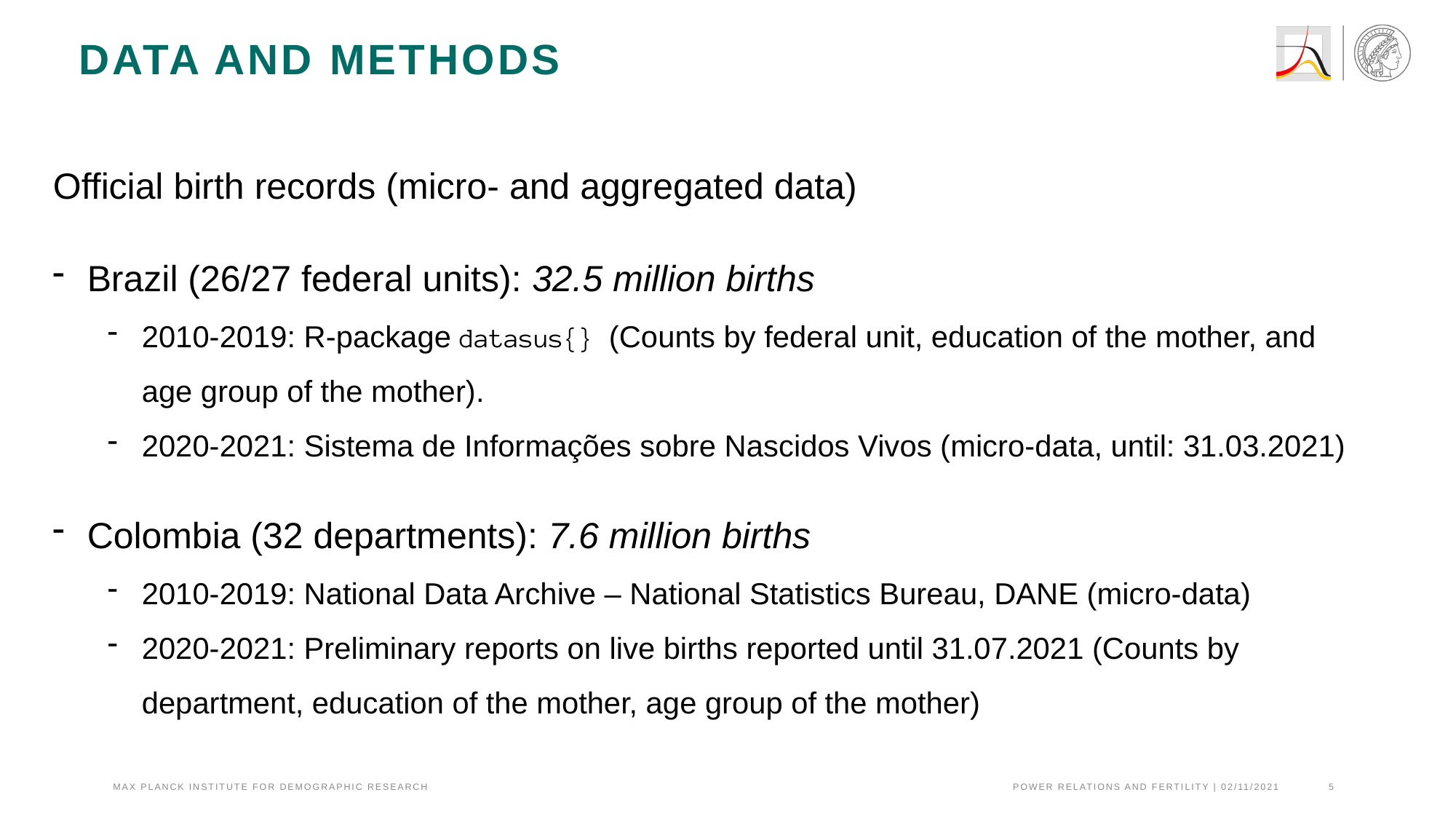

# DATA AND METHODS
Official birth records (micro- and aggregated data)

Brazil (26/27 federal units): 32.5 million births
2010-2019: R-package datasus{} (Counts by federal unit, education of the mother, and age group of the mother).
2020-2021: Sistema de Informações sobre Nascidos Vivos (micro-data, until: 31.03.2021)

Colombia (32 departments): 7.6 million births
2010-2019: National Data Archive – National Statistics Bureau, DANE (micro-data)
2020-2021: Preliminary reports on live births reported until 31.07.2021 (Counts by department, education of the mother, age group of the mother)
Max Planck Institute for demographic research	 POWER RELATIONS AND FERTILITY | 02/11/2021	5